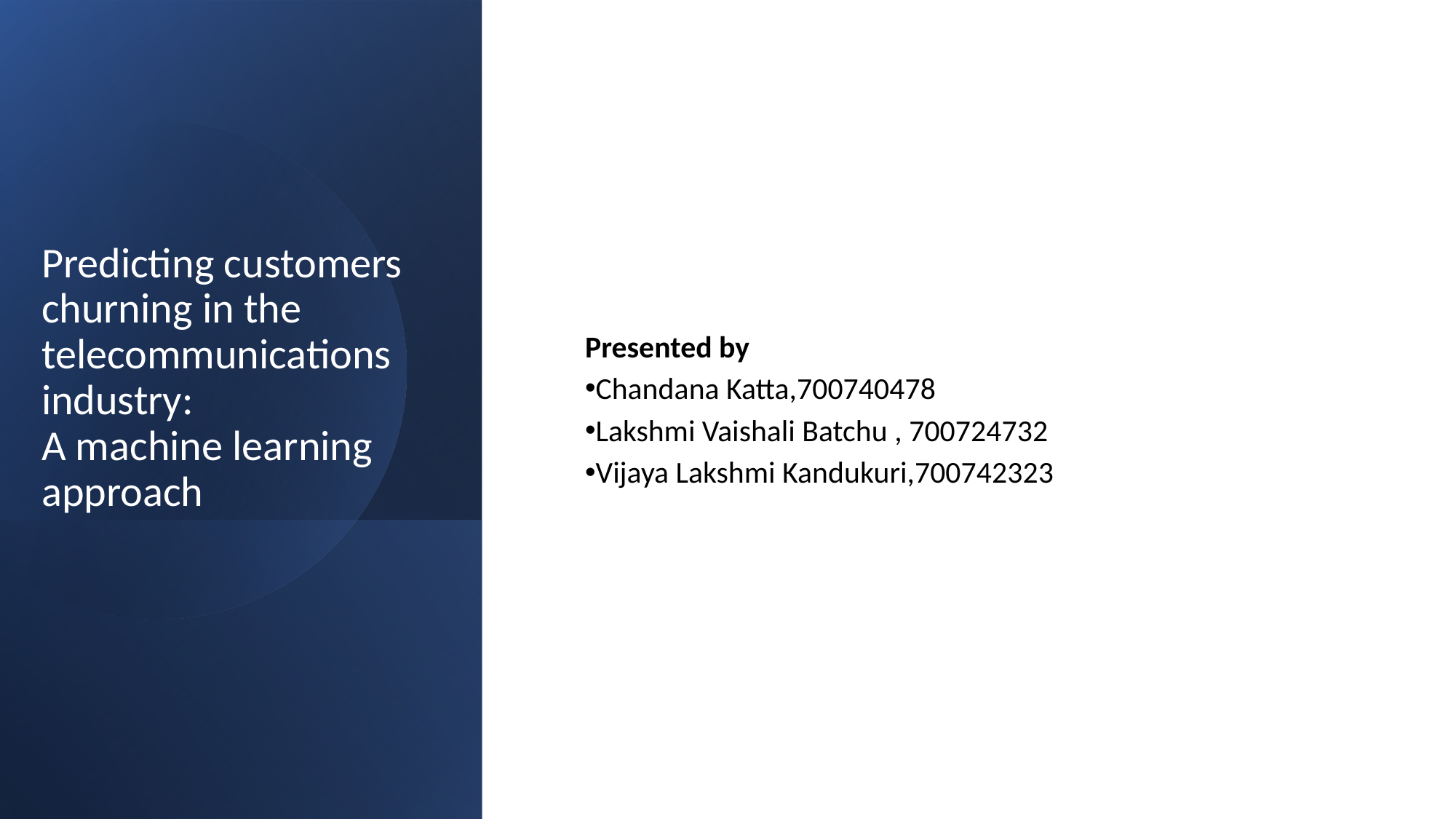

# Predicting customers churning in the telecommunications industry: A machine learning approach

Presented by
Chandana Katta,700740478
Lakshmi Vaishali Batchu , 700724732
Vijaya Lakshmi Kandukuri,700742323